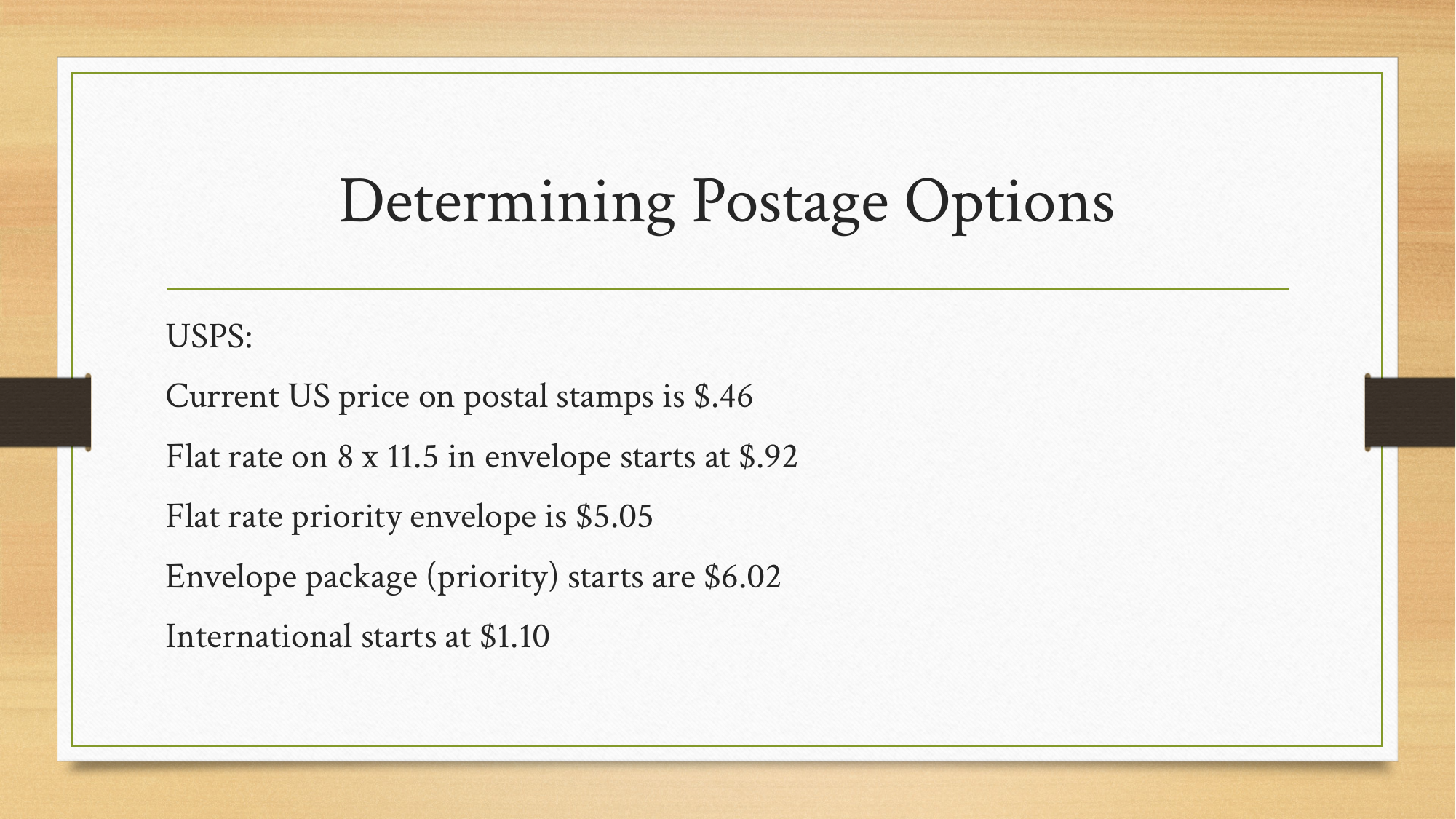

# Determining Postage Options
USPS:
Current US price on postal stamps is $.46
Flat rate on 8 x 11.5 in envelope starts at $.92
Flat rate priority envelope is $5.05
Envelope package (priority) starts are $6.02
International starts at $1.10